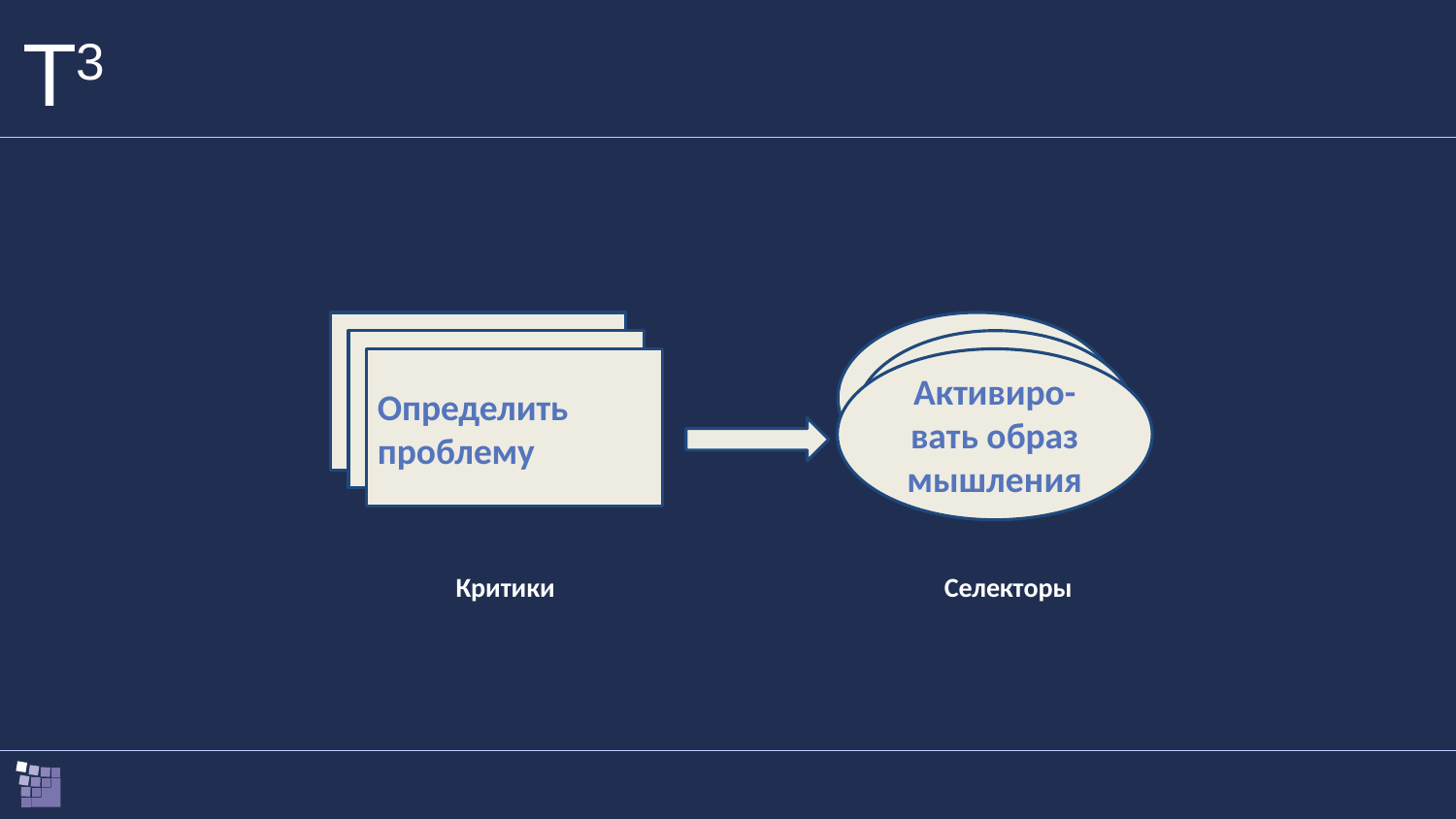

# T3

Activate a Way to Think

Activate a Way to Think
Определить проблему
Активиро-вать образ мышления

Критики
Селекторы